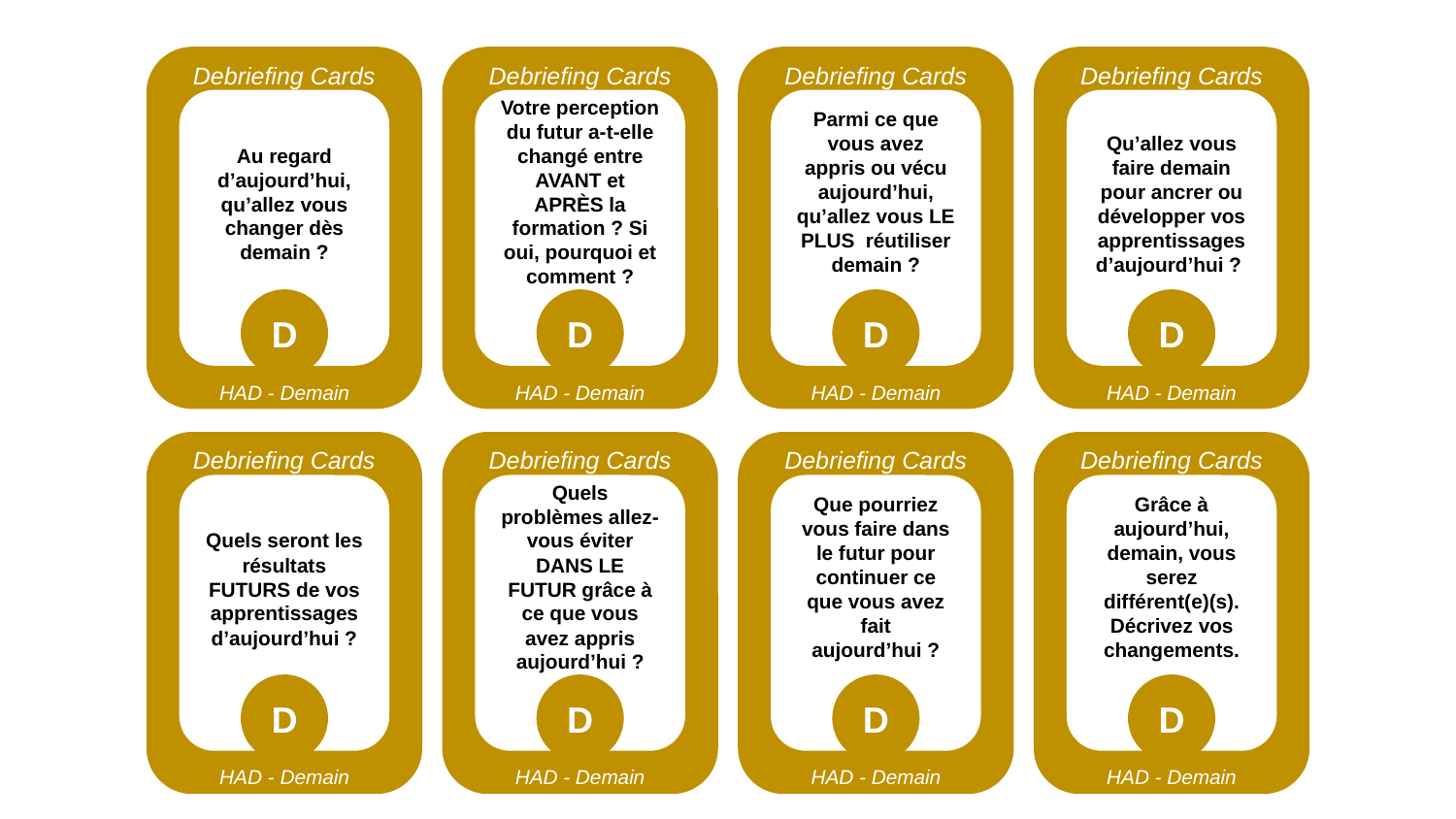

Debriefing Cards
Debriefing Cards

HAD - Demain

Modèle de Kirkpatrick
Au regard d’aujourd’hui, qu’allez vous changer dès demain ?

D
Debriefing Cards
Debriefing Cards

HAD - Demain

Modèle de Kirkpatrick
Votre perception du futur a-t-elle changé entre AVANT et APRÈS la formation ? Si oui, pourquoi et comment ?

D
Debriefing Cards
Debriefing Cards

HAD - Demain

Modèle de Kirkpatrick
Parmi ce que vous avez appris ou vécu aujourd’hui, qu’allez vous LE PLUS  réutiliser demain ?

D
Debriefing Cards
Debriefing Cards

HAD - Demain

Modèle de Kirkpatrick
Qu’allez vous faire demain pour ancrer ou développer vos apprentissages d’aujourd’hui ?

D
Debriefing Cards
Debriefing Cards

HAD - Demain

Modèle de Kirkpatrick
Quels seront les résultats FUTURS de vos apprentissages d’aujourd’hui ?

D
Debriefing Cards
Debriefing Cards

HAD - Demain

Modèle de Kirkpatrick
Quels problèmes allez-vous éviter DANS LE FUTUR grâce à ce que vous avez appris aujourd’hui ?

D
Debriefing Cards
Debriefing Cards

HAD - Demain

Modèle de Kirkpatrick
Que pourriez vous faire dans le futur pour continuer ce que vous avez fait aujourd’hui ?

D
Debriefing Cards
Debriefing Cards

HAD - Demain

Modèle de Kirkpatrick
Grâce à aujourd’hui, demain, vous serez différent(e)(s). Décrivez vos changements.

D